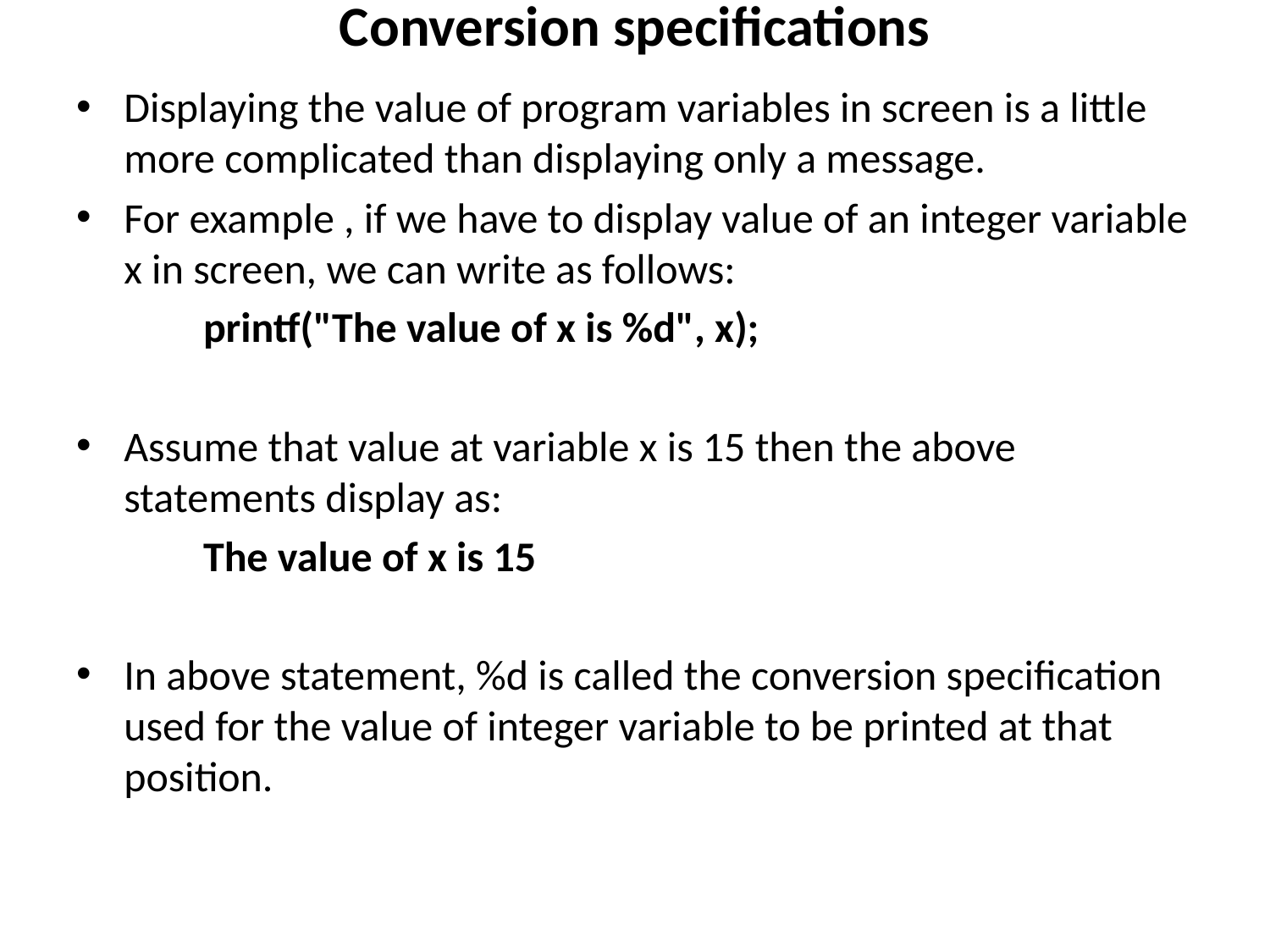

# Conversion specifications
Displaying the value of program variables in screen is a little more complicated than displaying only a message.
For example , if we have to display value of an integer variable x in screen, we can write as follows:
	printf("The value of x is %d", x);

Assume that value at variable x is 15 then the above statements display as:
	The value of x is 15

In above statement, %d is called the conversion specification used for the value of integer variable to be printed at that position.